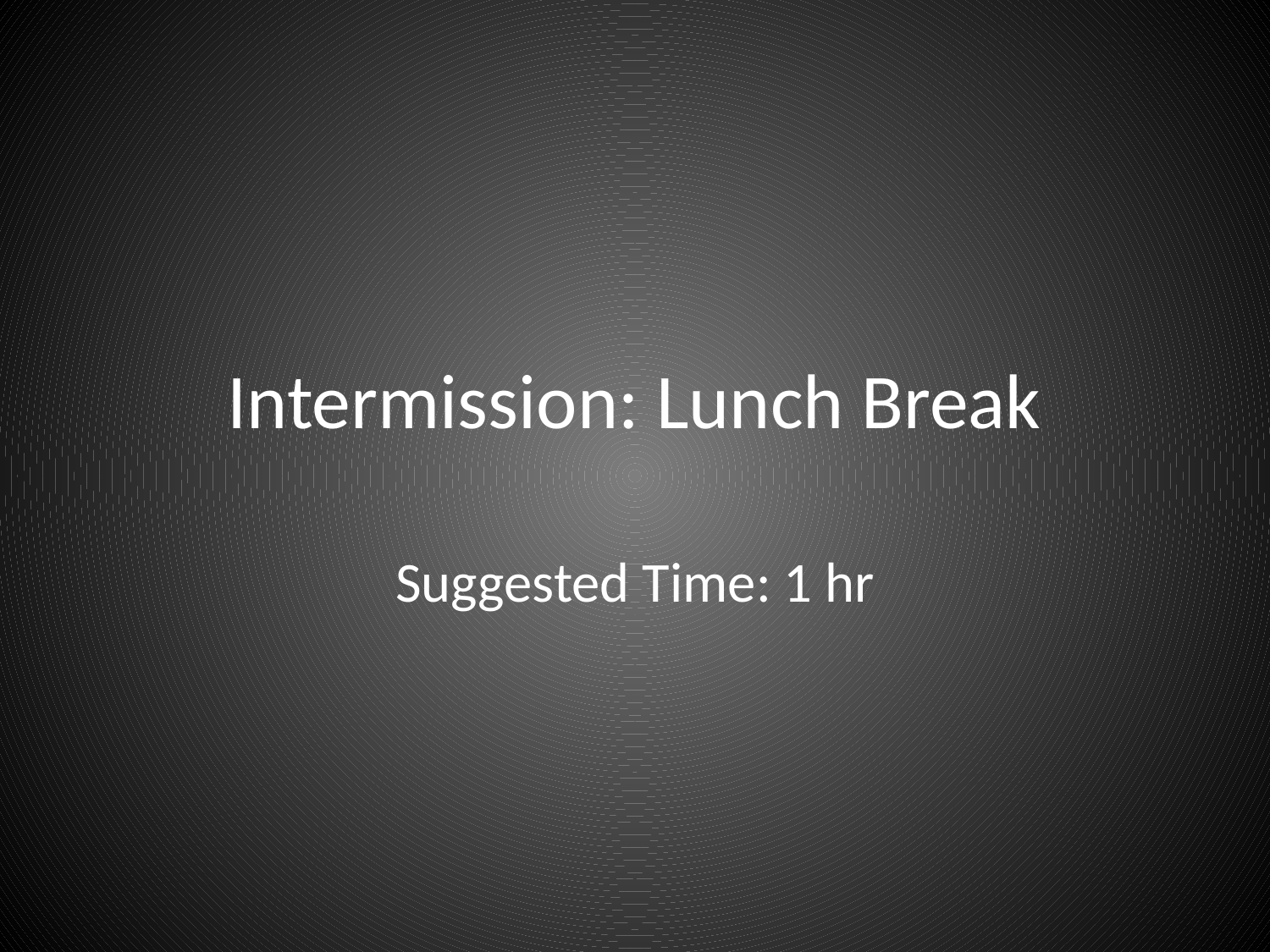

# Intermission: Lunch Break
Suggested Time: 1 hr